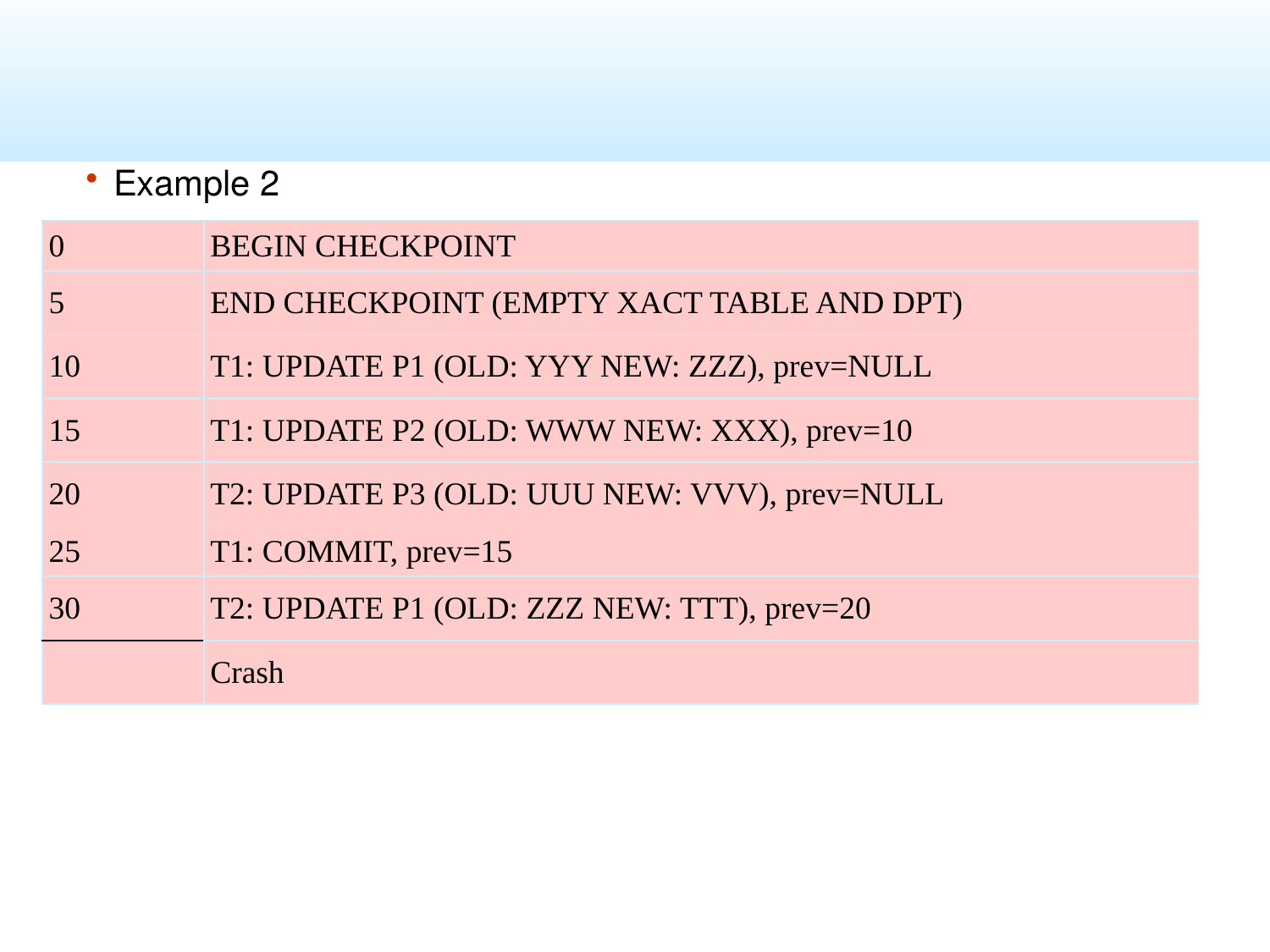

Example 2

| 0 | BEGIN CHECKPOINT |
| --- | --- |
| 5 | END CHECKPOINT (EMPTY XACT TABLE AND DPT) |
| 10 | T1: UPDATE P1 (OLD: YYY NEW: ZZZ), prev=NULL |
| 15 | T1: UPDATE P2 (OLD: WWW NEW: XXX), prev=10 |
| 20 | T2: UPDATE P3 (OLD: UUU NEW: VVV), prev=NULL |
| 25 | T1: COMMIT, prev=15 |
| 30 | T2: UPDATE P1 (OLD: ZZZ NEW: TTT), prev=20 |
|  | Crash |
6